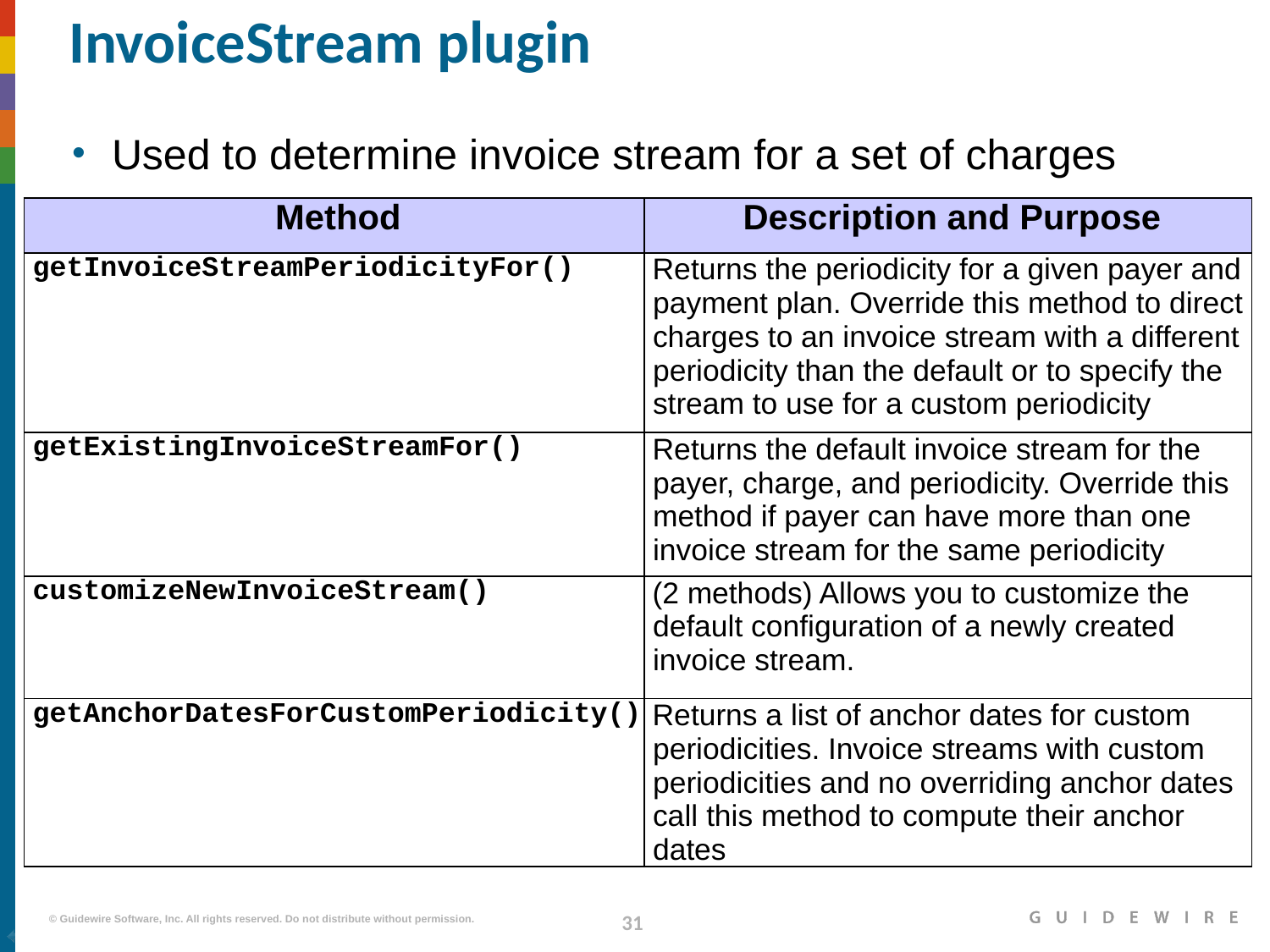

# InvoiceStream plugin
Used to determine invoice stream for a set of charges
| Method | Description and Purpose |
| --- | --- |
| getInvoiceStreamPeriodicityFor() | Returns the periodicity for a given payer and payment plan. Override this method to direct charges to an invoice stream with a different periodicity than the default or to specify the stream to use for a custom periodicity |
| getExistingInvoiceStreamFor() | Returns the default invoice stream for the payer, charge, and periodicity. Override this method if payer can have more than one invoice stream for the same periodicity |
| customizeNewInvoiceStream() | (2 methods) Allows you to customize the default configuration of a newly created invoice stream. |
| getAnchorDatesForCustomPeriodicity() | Returns a list of anchor dates for custom periodicities. Invoice streams with custom periodicities and no overriding anchor dates call this method to compute their anchor dates |